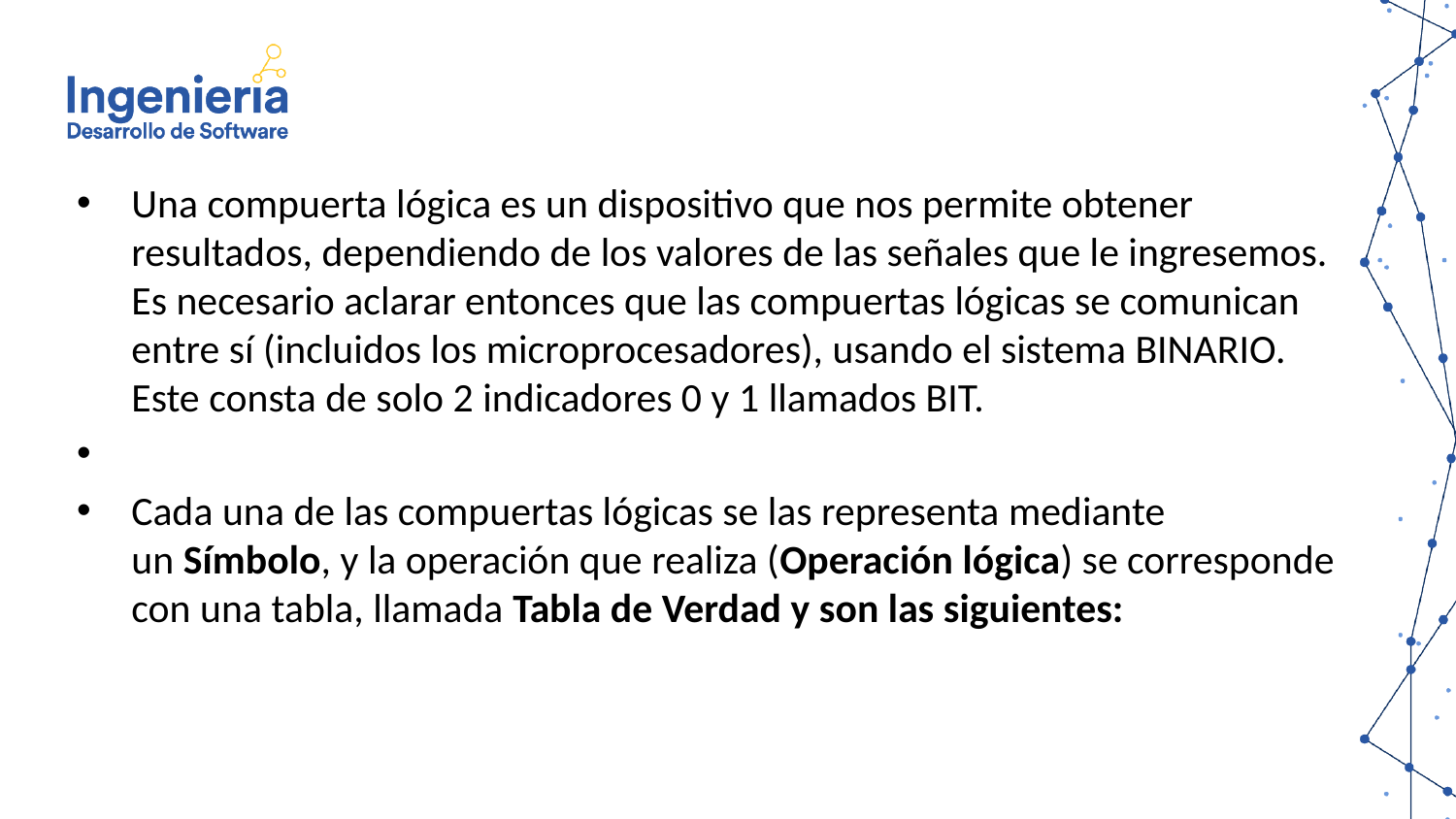

Una compuerta lógica es un dispositivo que nos permite obtener resultados, dependiendo de los valores de las señales que le ingresemos. Es necesario aclarar entonces que las compuertas lógicas se comunican entre sí (incluidos los microprocesadores), usando el sistema BINARIO. Este consta de solo 2 indicadores 0 y 1 llamados BIT.

Cada una de las compuertas lógicas se las representa mediante un Símbolo, y la operación que realiza (Operación lógica) se corresponde con una tabla, llamada Tabla de Verdad y son las siguientes: